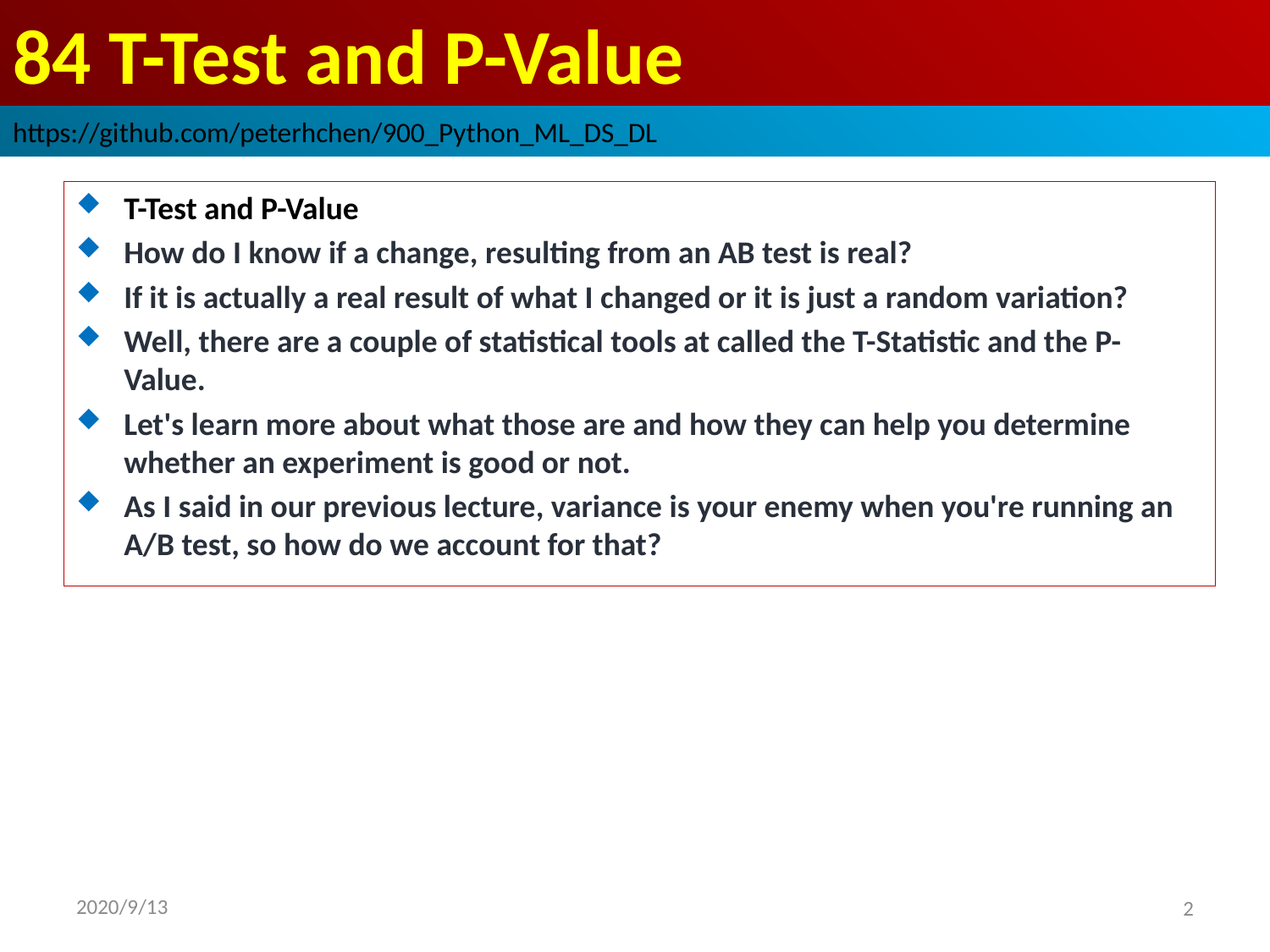

# 84 T-Test and P-Value
https://github.com/peterhchen/900_Python_ML_DS_DL
T-Test and P-Value
How do I know if a change, resulting from an AB test is real?
If it is actually a real result of what I changed or it is just a random variation?
Well, there are a couple of statistical tools at called the T-Statistic and the P-Value.
Let's learn more about what those are and how they can help you determine whether an experiment is good or not.
As I said in our previous lecture, variance is your enemy when you're running an A/B test, so how do we account for that?
2020/9/13
2